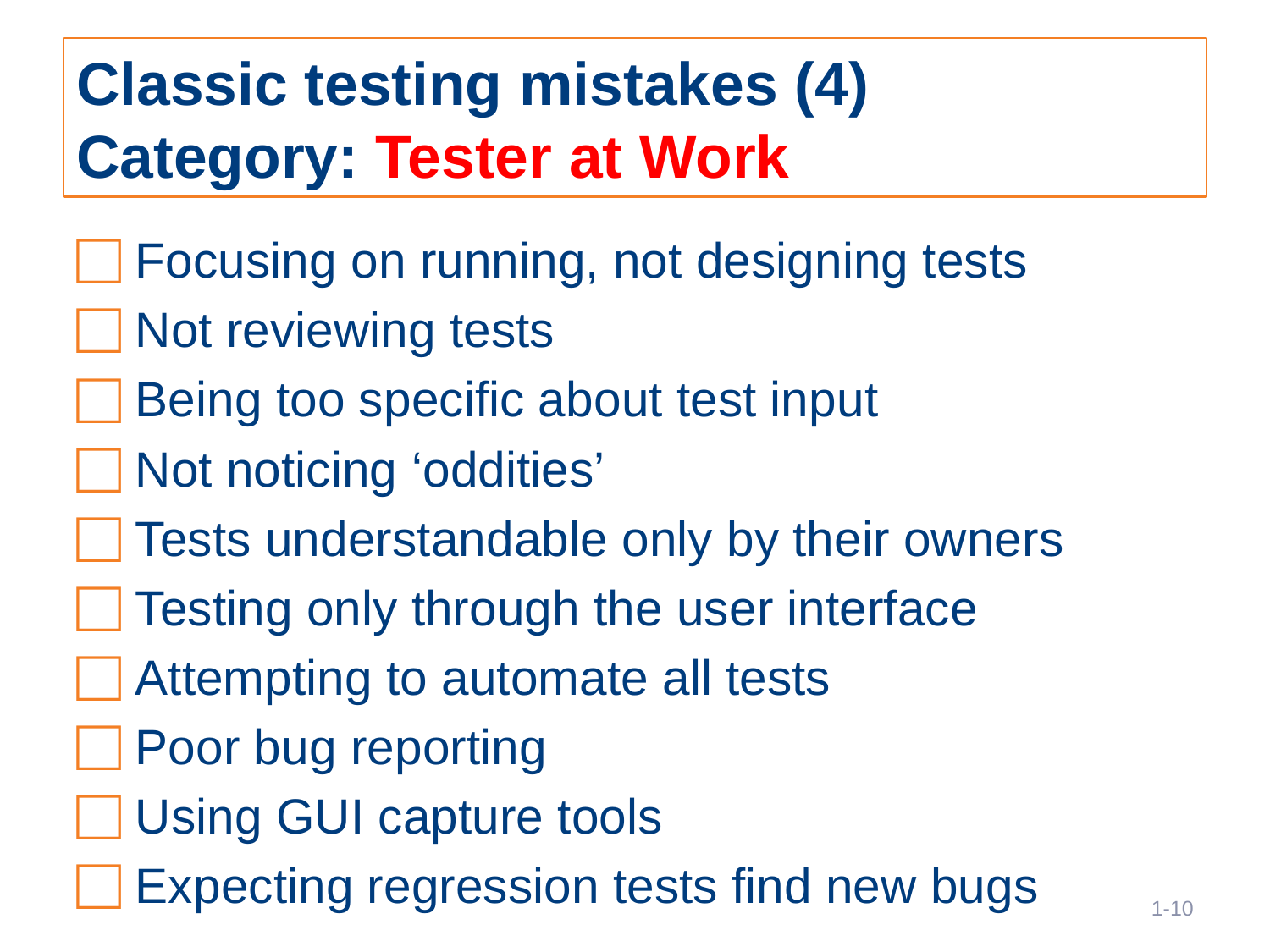

# Classic testing mistakes (4) Category: Tester at Work
 Focusing on running, not designing tests
 Not reviewing tests
 Being too specific about test input
 Not noticing ‘oddities’
 Tests understandable only by their owners
 Testing only through the user interface
 Attempting to automate all tests
 Poor bug reporting
 Using GUI capture tools
 Expecting regression tests find new bugs
10